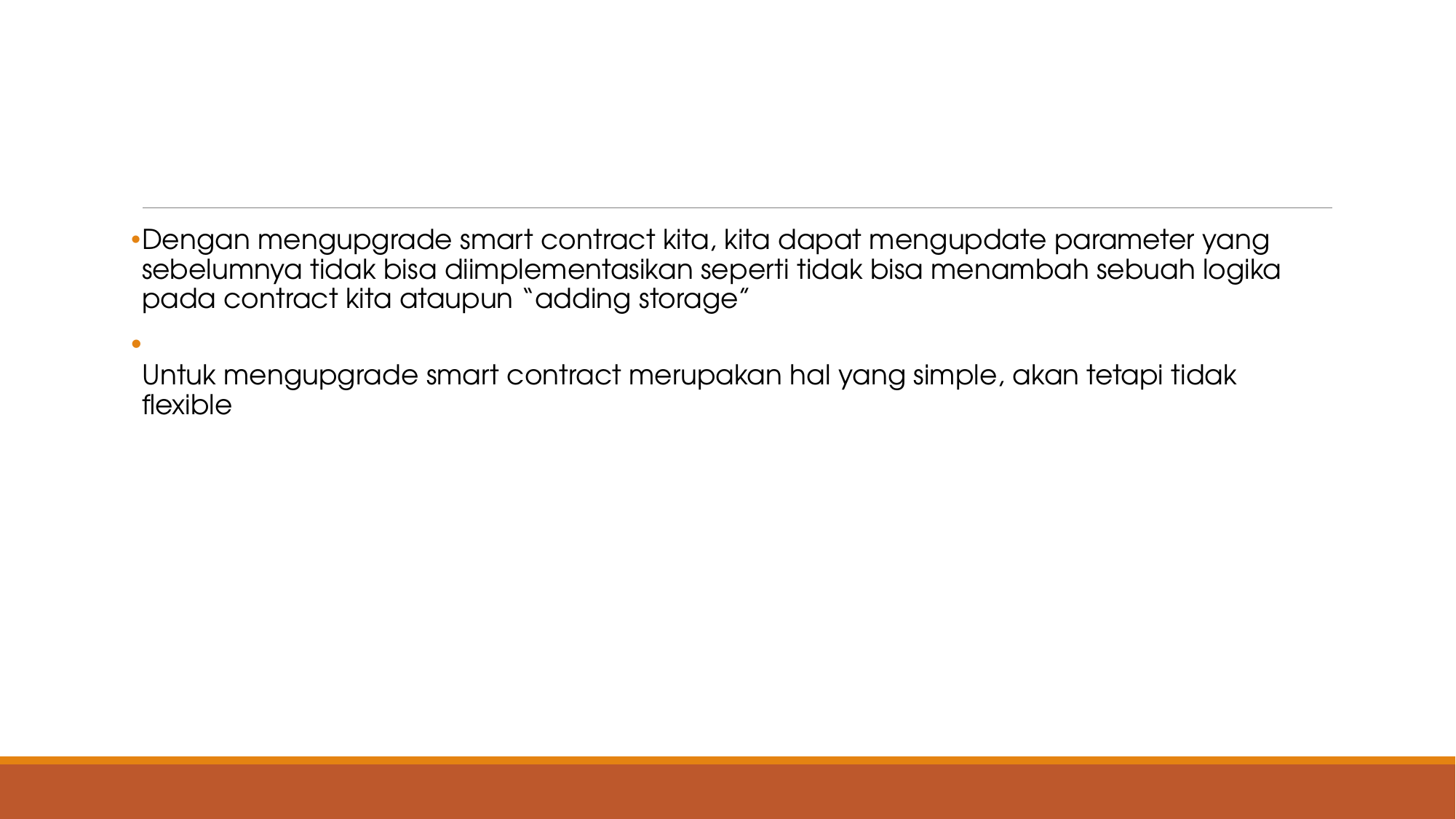

Dengan mengupgrade smart contract kita, kita dapat mengupdate parameter yang sebelumnya tidak bisa diimplementasikan seperti tidak bisa menambah sebuah logika pada contract kita ataupun “adding storage”
Untuk mengupgrade smart contract merupakan hal yang simple, akan tetapi tidak flexible